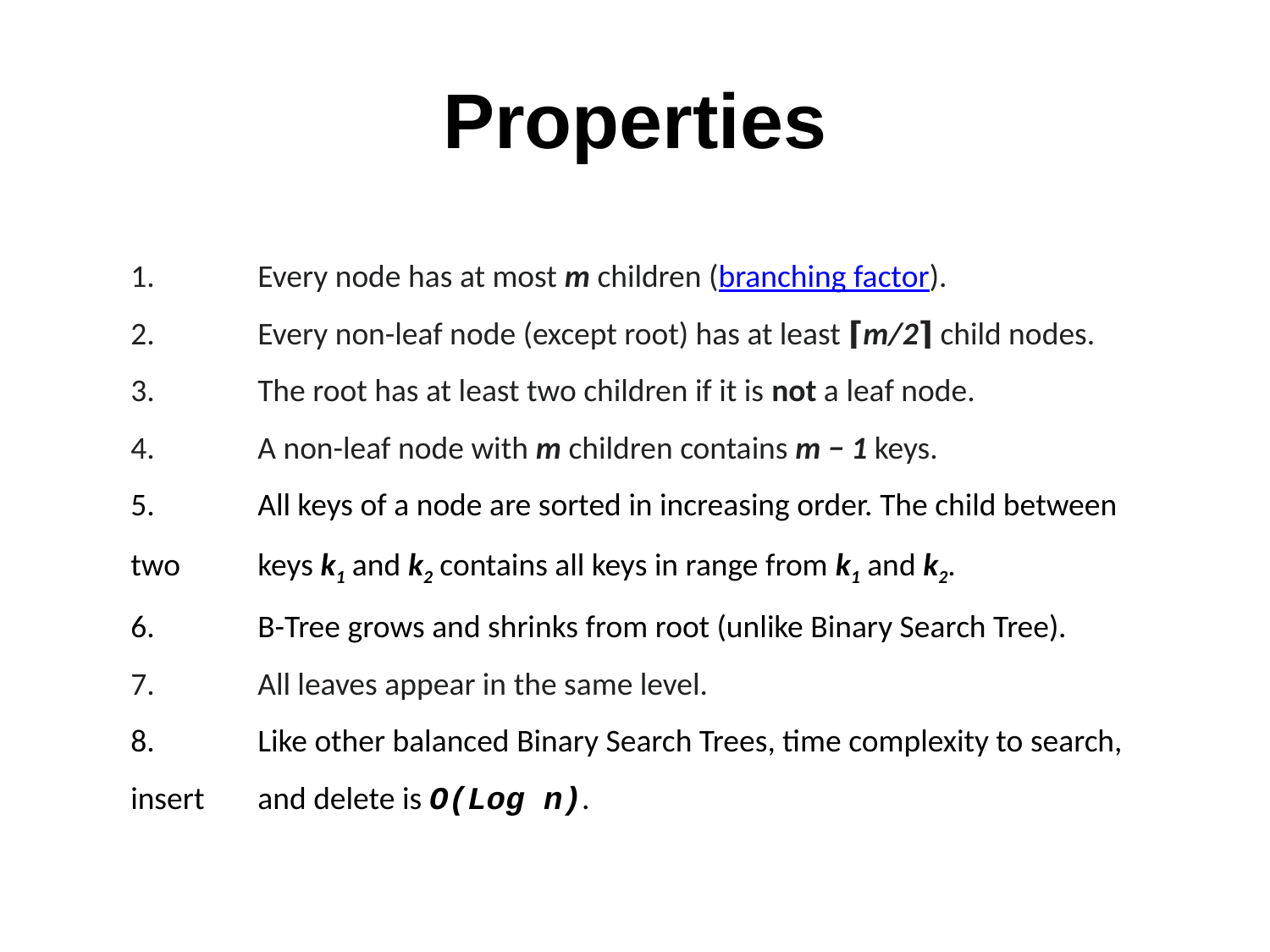

# Properties
 	Every node has at most m children (branching factor).
 	Every non-leaf node (except root) has at least ⌈m/2⌉ child nodes.
 	The root has at least two children if it is not a leaf node.
 	A non-leaf node with m children contains m − 1 keys.
   	All keys of a node are sorted in increasing order. The child between two 	keys k1 and k2 contains all keys in range from k1 and k2.
 	B-Tree grows and shrinks from root (unlike Binary Search Tree).
 	All leaves appear in the same level.
 	Like other balanced Binary Search Trees, time complexity to search, insert 	and delete is O(Log n).